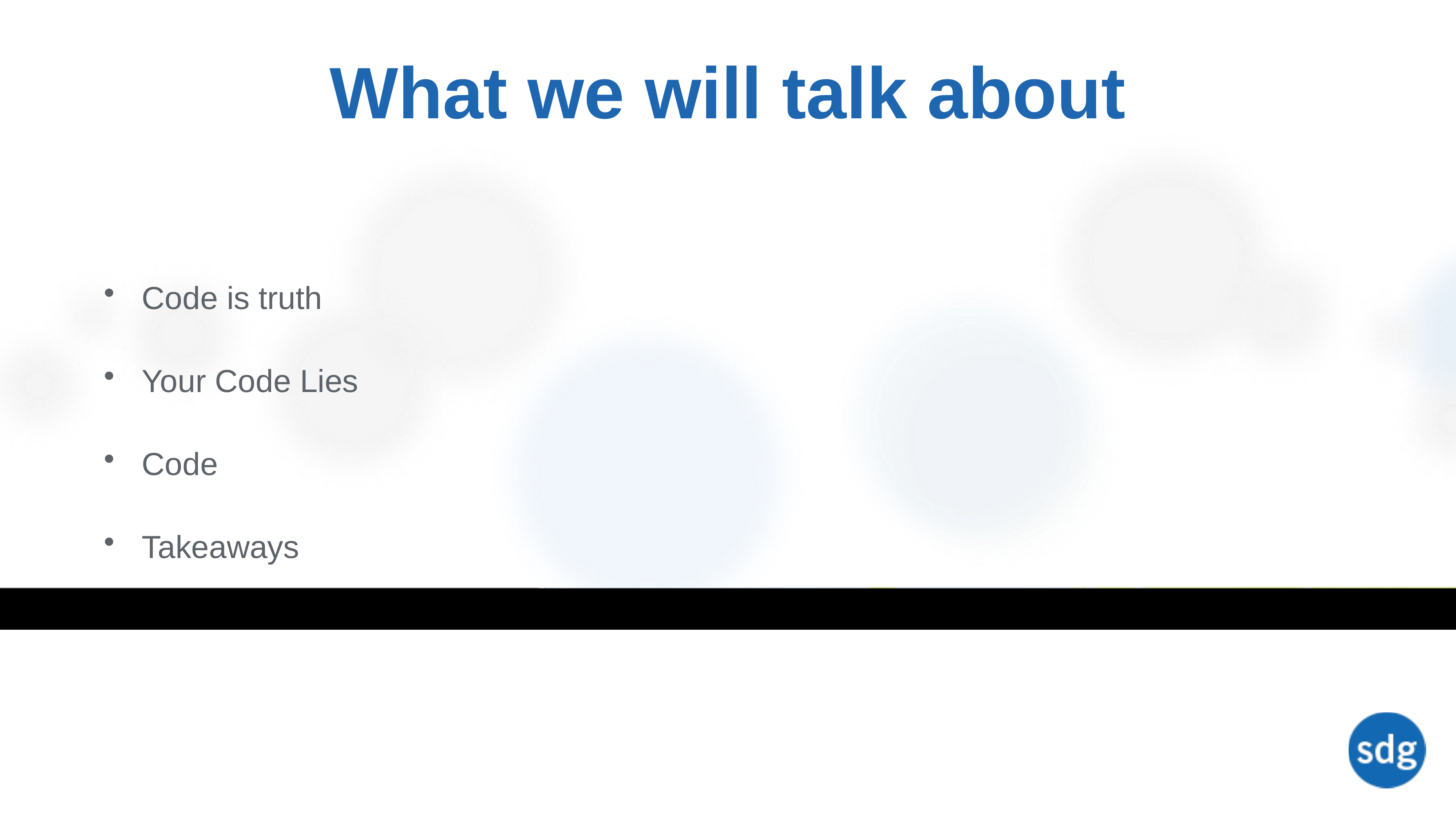

# What we will talk about
Code is truth
Your Code Lies
Code
Takeaways